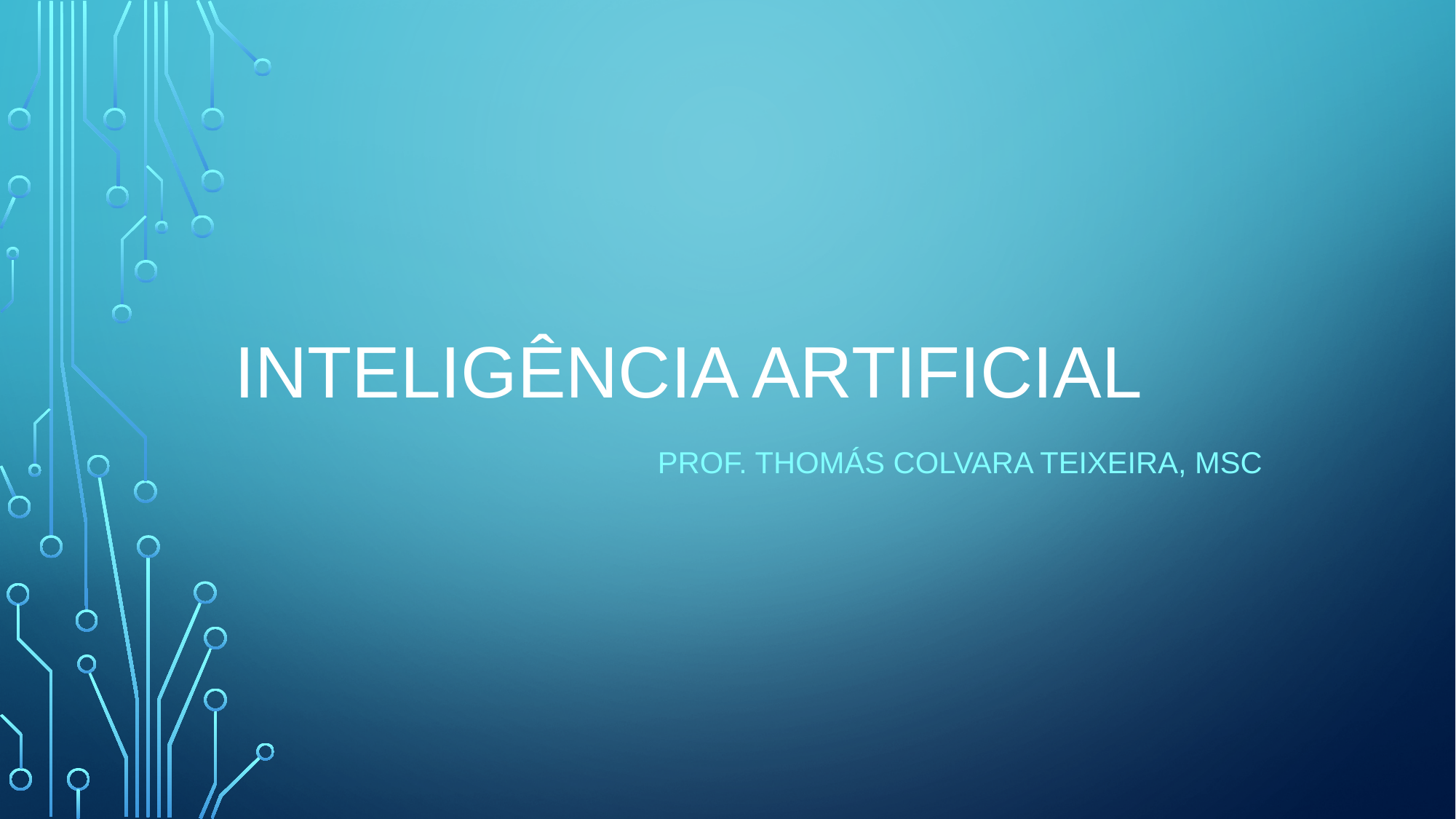

# Inteligência artificial
PROF. Thomás colvara Teixeira, mSC